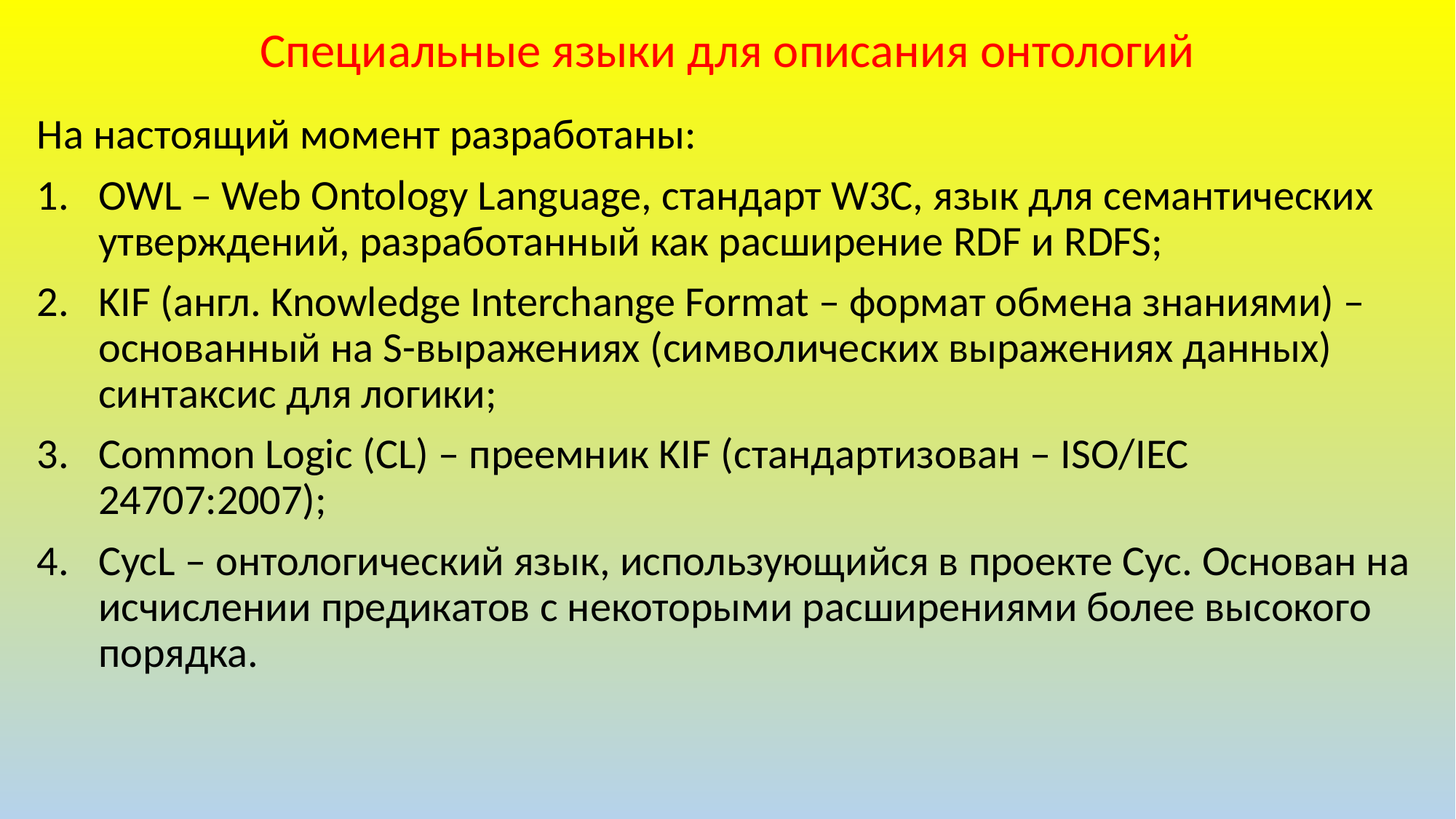

# Специальные языки для описания онтологий
На настоящий момент разработаны:
OWL – Web Ontology Language, стандарт W3C, язык для семантических утверждений, разработанный как расширение RDF и RDFS;
KIF (англ. Knowledge Interchange Format – формат обмена знаниями) – основанный на S-выражениях (символических выражениях данных) синтаксис для логики;
Common Logic (CL) – преемник KIF (стандартизован – ISO/IEC 24707:2007);
CycL – онтологический язык, использующийся в проекте Cyc. Основан на исчислении предикатов с некоторыми расширениями более высокого порядка.